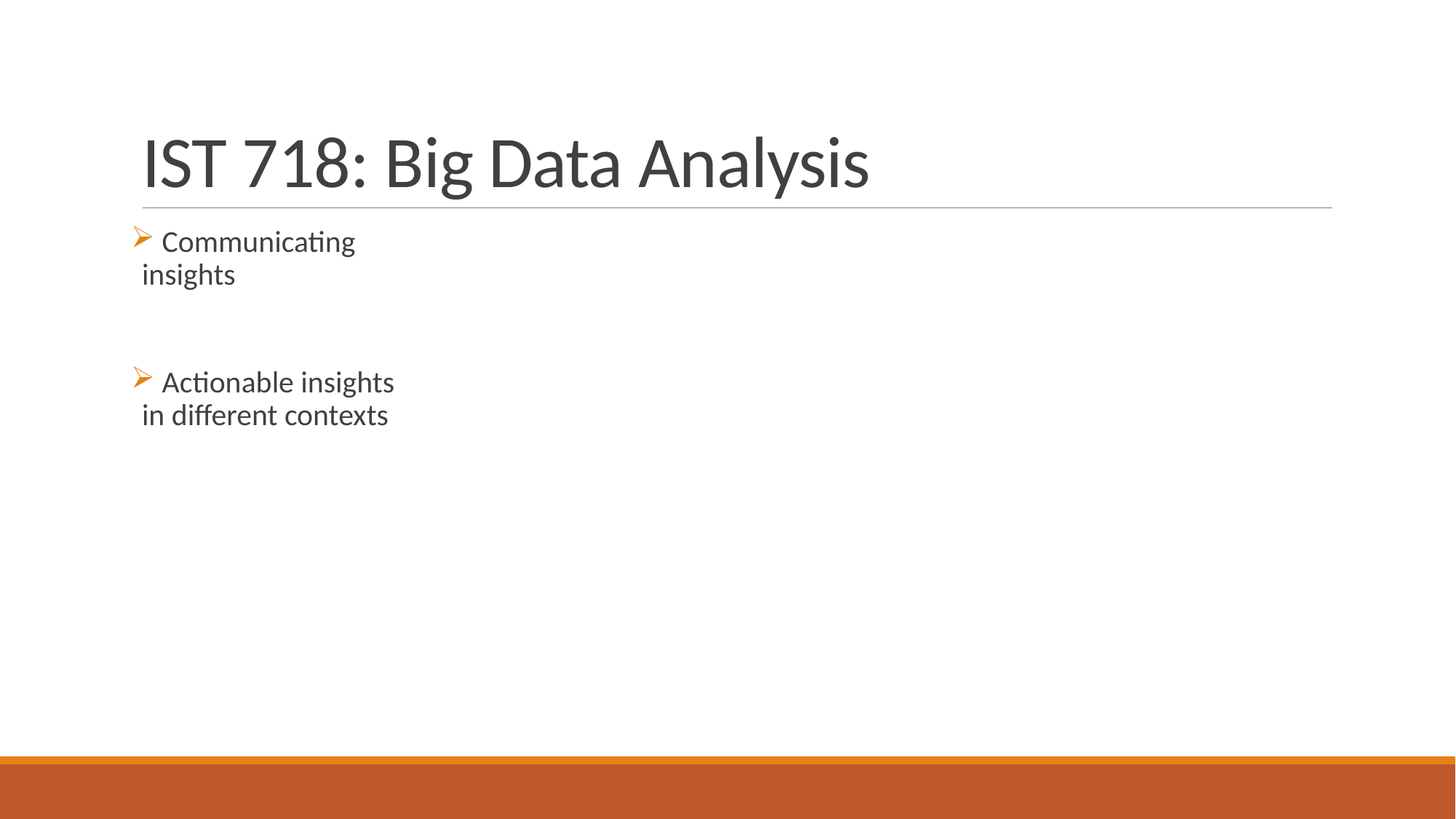

# IST 718: Big Data Analysis
 Communicating insights

 Actionable insights in different contexts